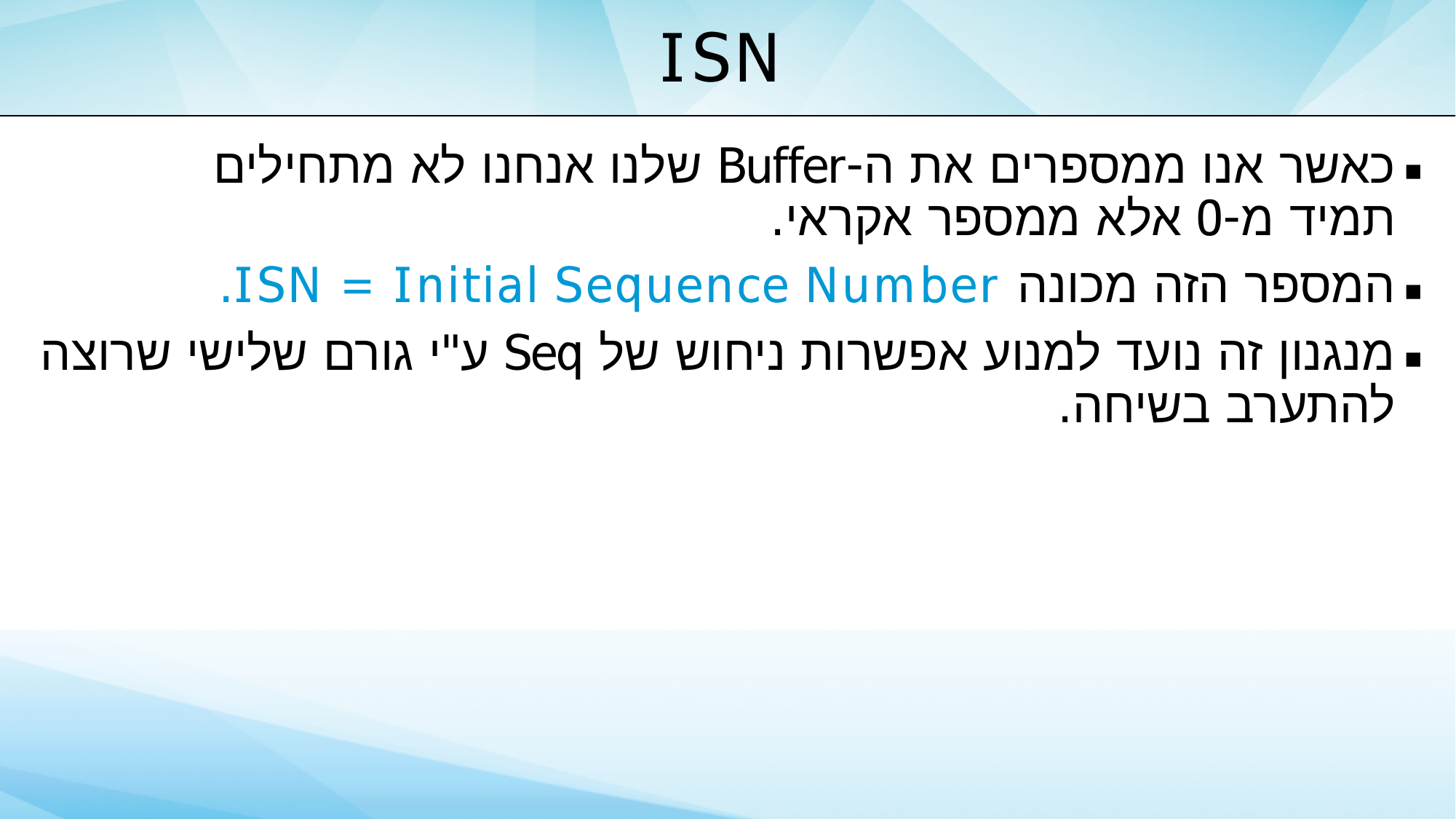

# ISN
כאשר אנו ממספרים את ה-Buffer שלנו אנחנו לא מתחילים
תמיד מ-0 אלא ממספר אקראי.
המספר הזה מכונה ISN = Initial Sequence Number.
מנגנון זה נועד למנוע אפשרות ניחוש של Seq ע"י גורם שלישי שרוצה להתערב בשיחה.